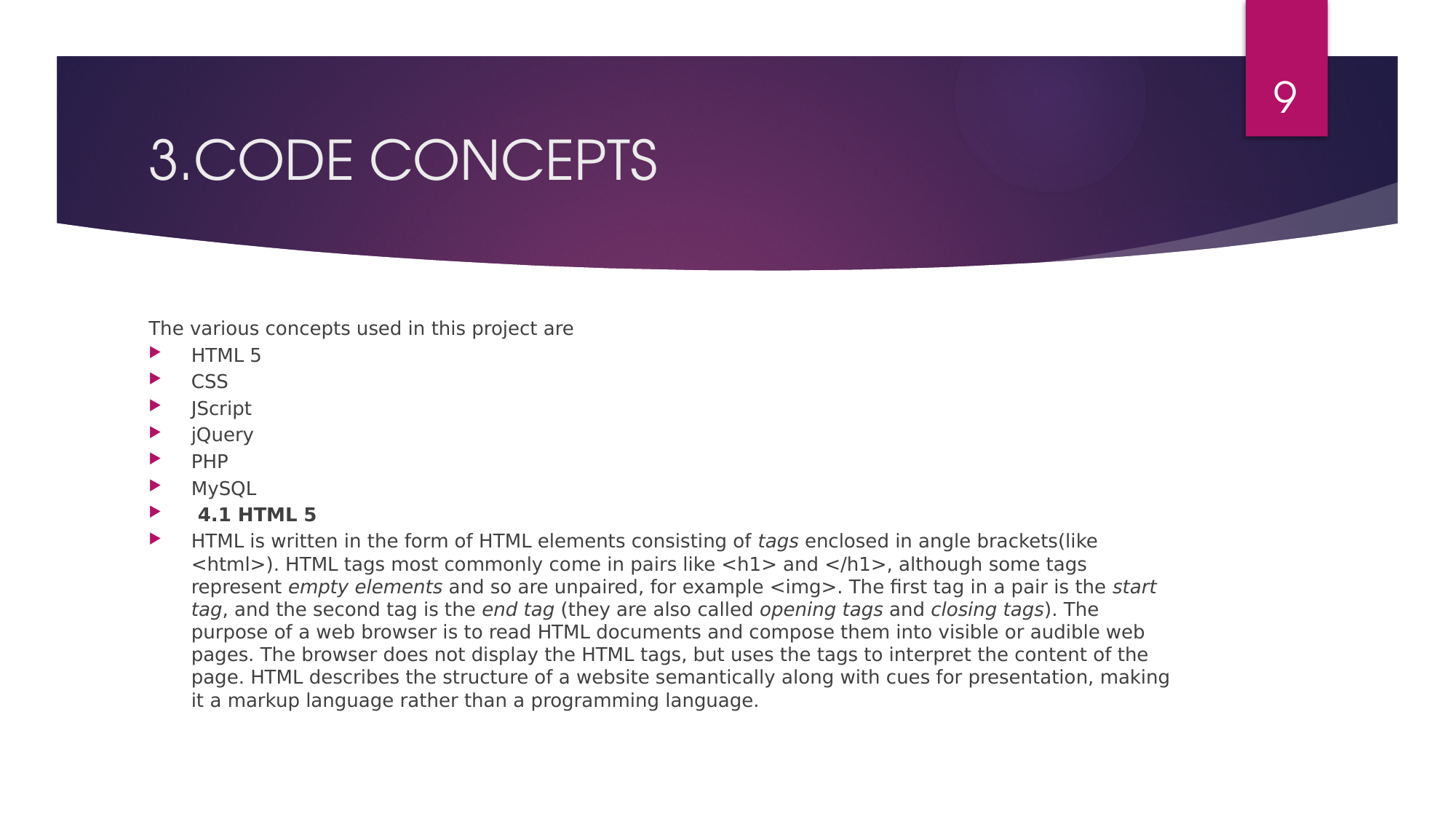

9
# 3.CODE CONCEPTS
The various concepts used in this project are
HTML 5
CSS
JScript
jQuery
PHP
MySQL
 4.1 HTML 5
HTML is written in the form of HTML elements consisting of tags enclosed in angle brackets(like <html>). HTML tags most commonly come in pairs like <h1> and </h1>, although some tags represent empty elements and so are unpaired, for example <img>. The first tag in a pair is the start tag, and the second tag is the end tag (they are also called opening tags and closing tags). The purpose of a web browser is to read HTML documents and compose them into visible or audible web pages. The browser does not display the HTML tags, but uses the tags to interpret the content of the page. HTML describes the structure of a website semantically along with cues for presentation, making it a markup language rather than a programming language.